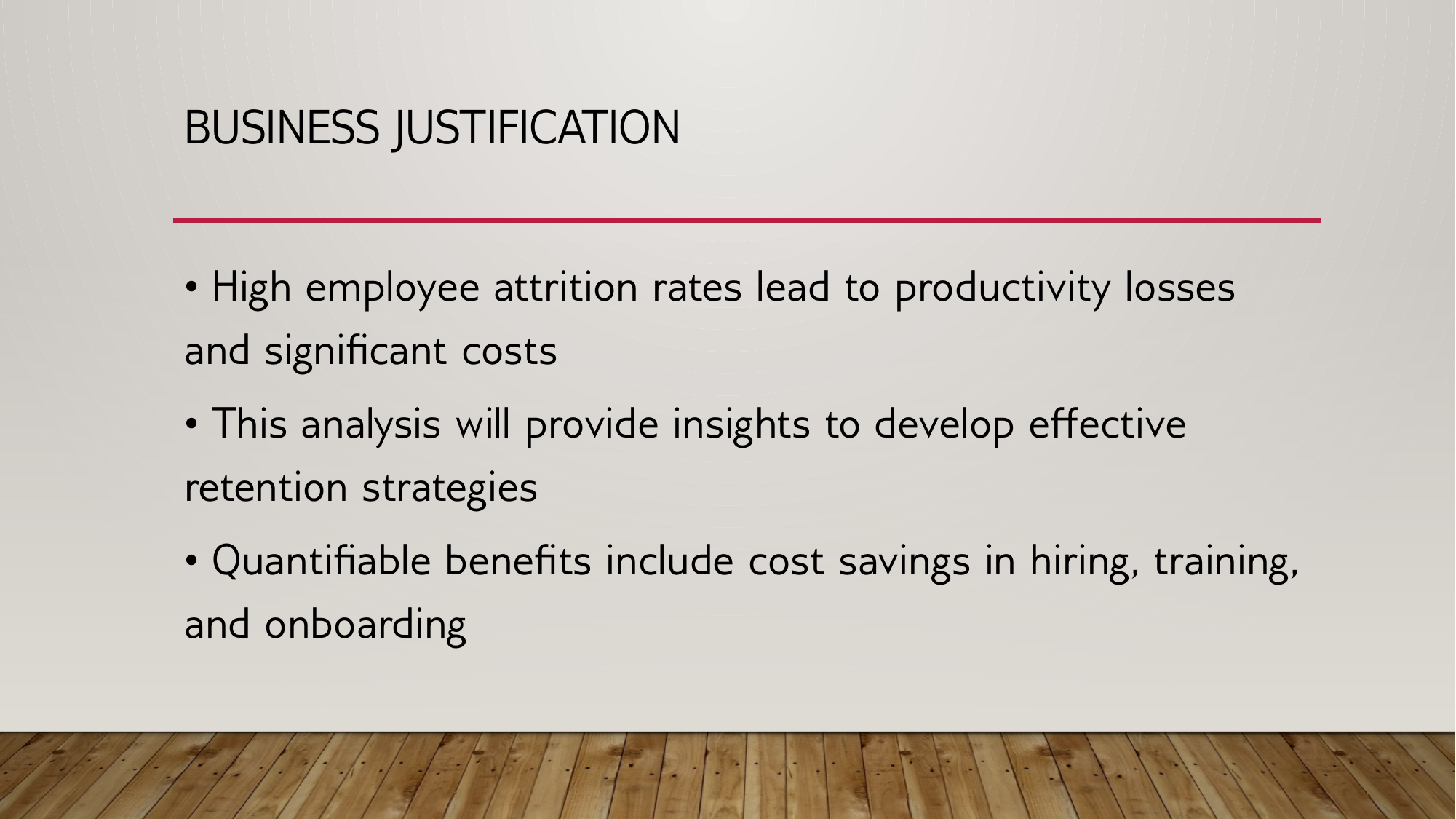

# Business Justification
• High employee attrition rates lead to productivity losses and significant costs
• This analysis will provide insights to develop effective retention strategies
• Quantifiable benefits include cost savings in hiring, training, and onboarding